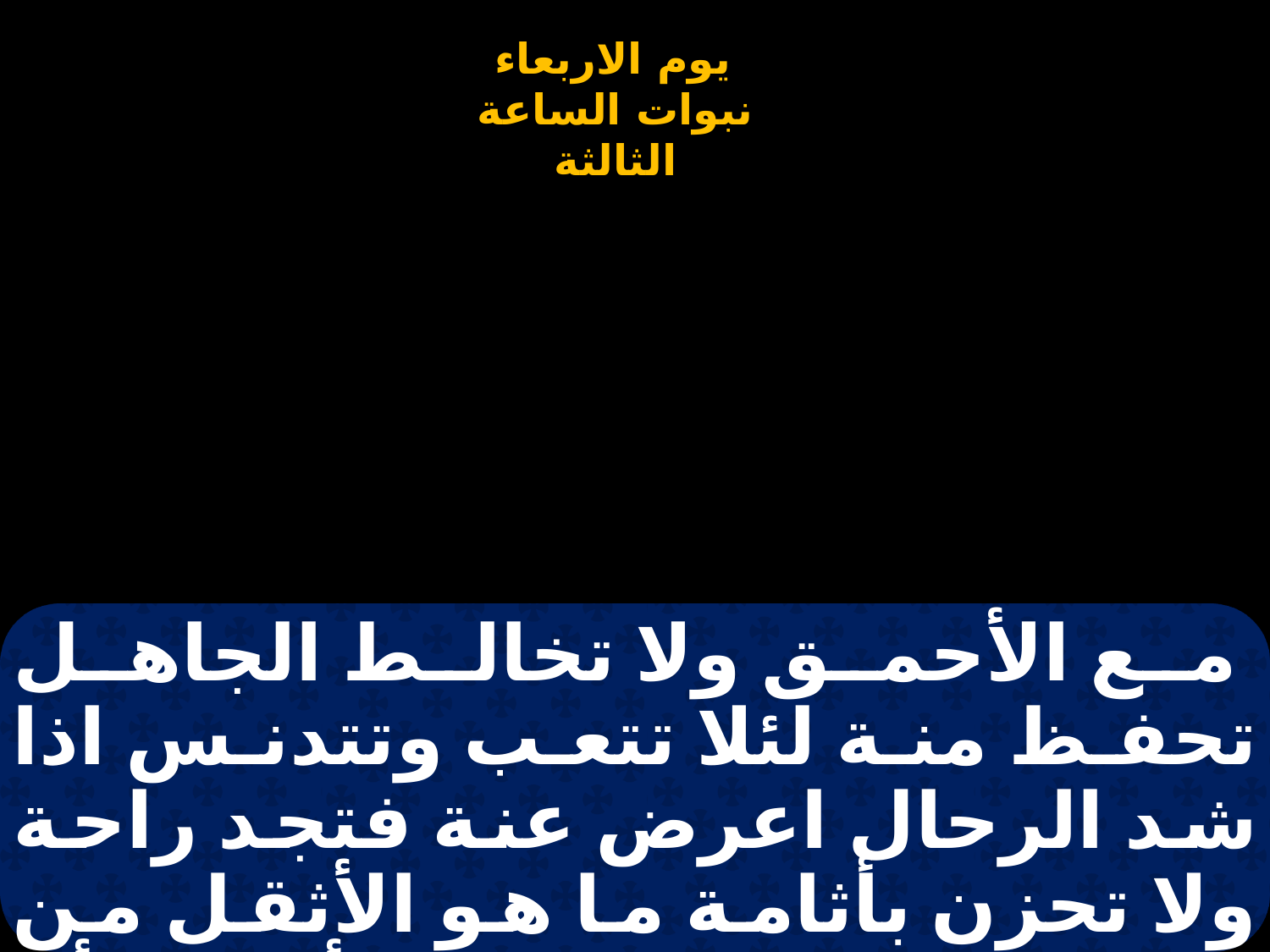

# مع الأحمق ولا تخالط الجاهل تحفظ منة لئلا تتعب وتتدنس اذا شد الرحال اعرض عنة فتجد راحة ولا تحزن بأثامة ما هو الأثقل من الرصاص وما اسمة أيضا ألا الأحمق الرمل والملح